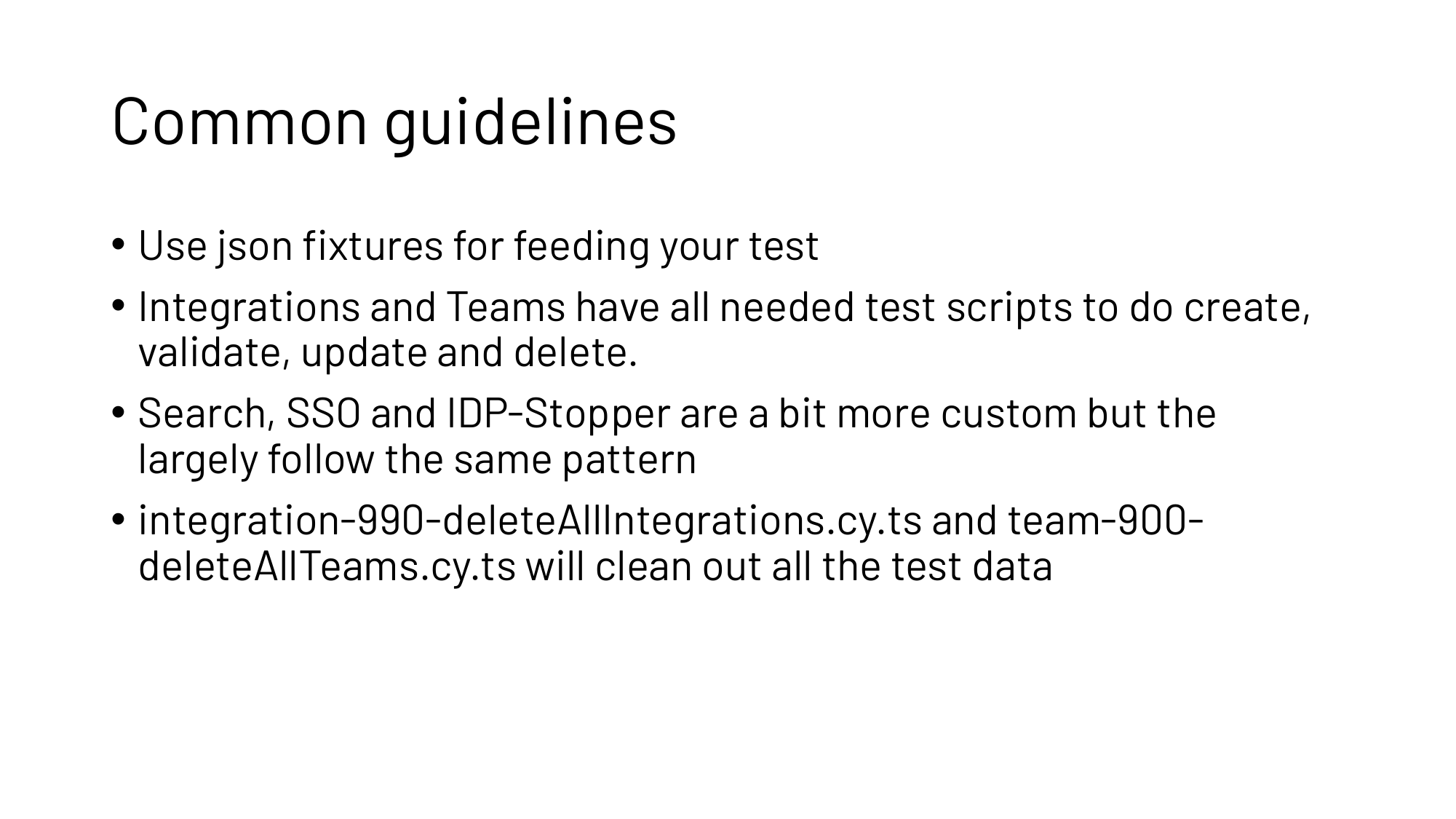

# Common guidelines
Use json fixtures for feeding your test
Integrations and Teams have all needed test scripts to do create, validate, update and delete.
Search, SSO and IDP-Stopper are a bit more custom but the largely follow the same pattern
integration-990-deleteAllIntegrations.cy.ts and team-900-deleteAllTeams.cy.ts will clean out all the test data